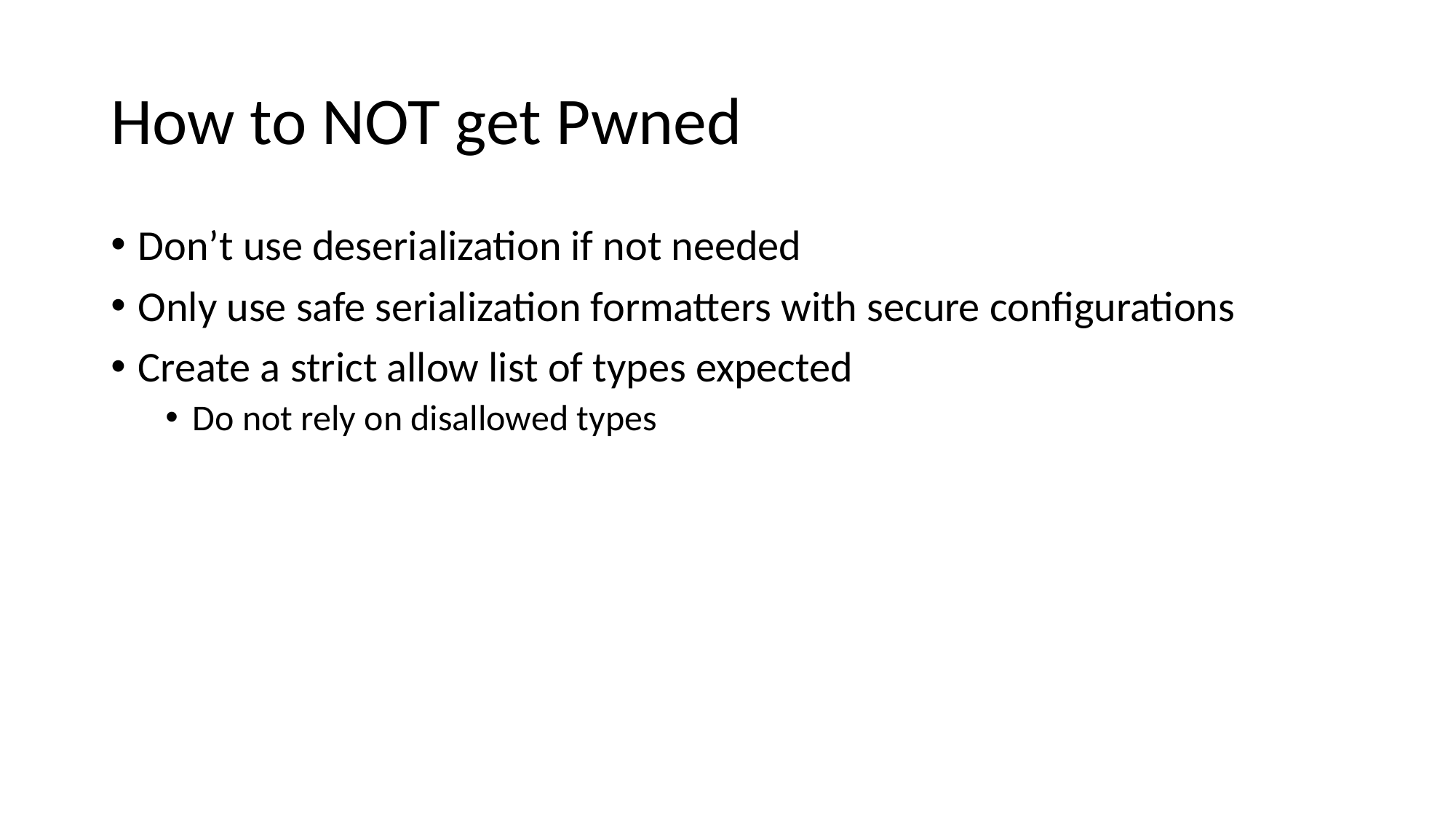

# How to NOT get Pwned
Don’t use deserialization if not needed
Only use safe serialization formatters with secure configurations
Create a strict allow list of types expected
Do not rely on disallowed types